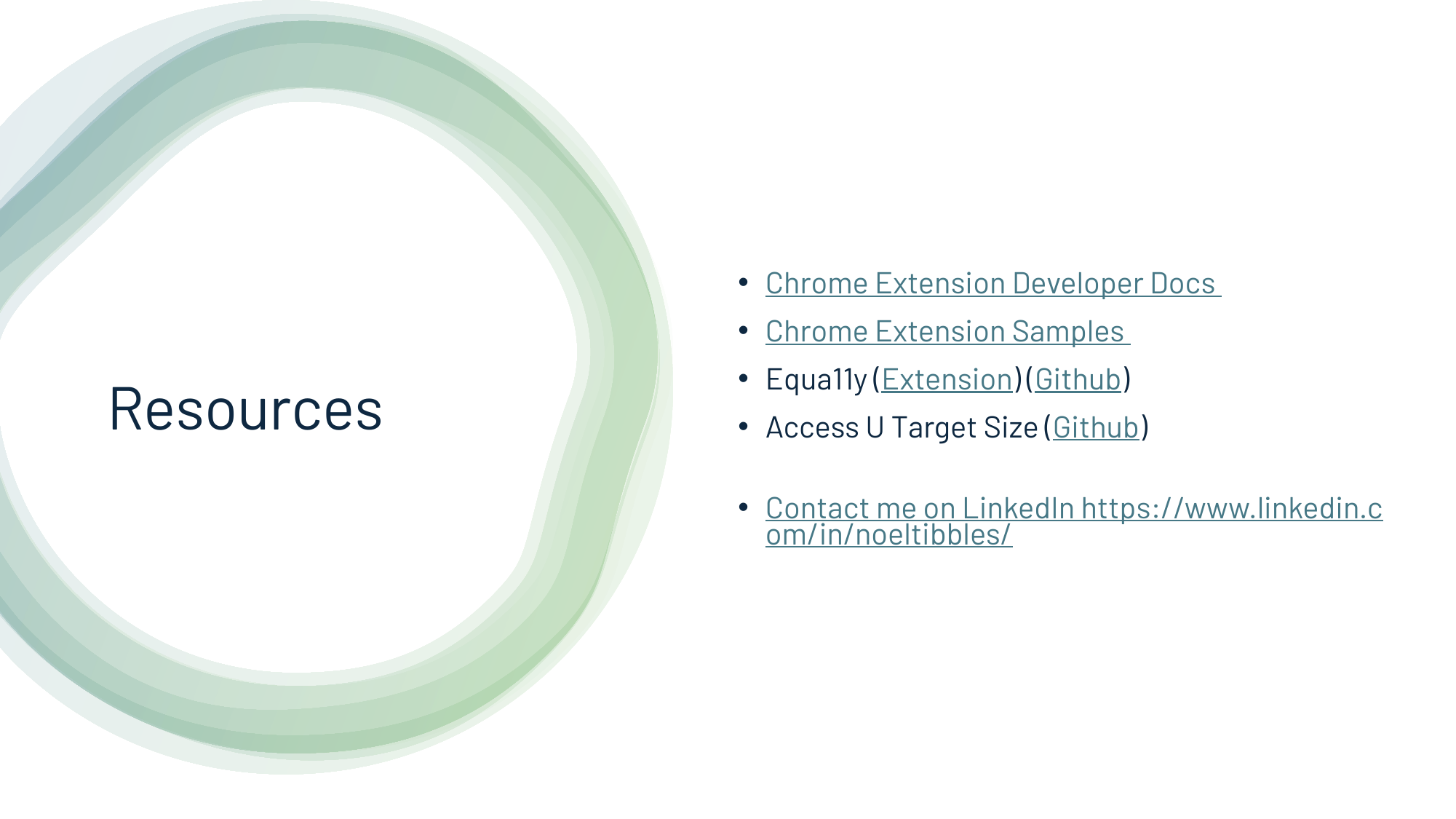

Chrome Extension Developer Docs
Chrome Extension Samples
Equa11y (Extension) (Github)
Access U Target Size (Github)
Contact me on LinkedIn https://www.linkedin.com/in/noeltibbles/

# Resources